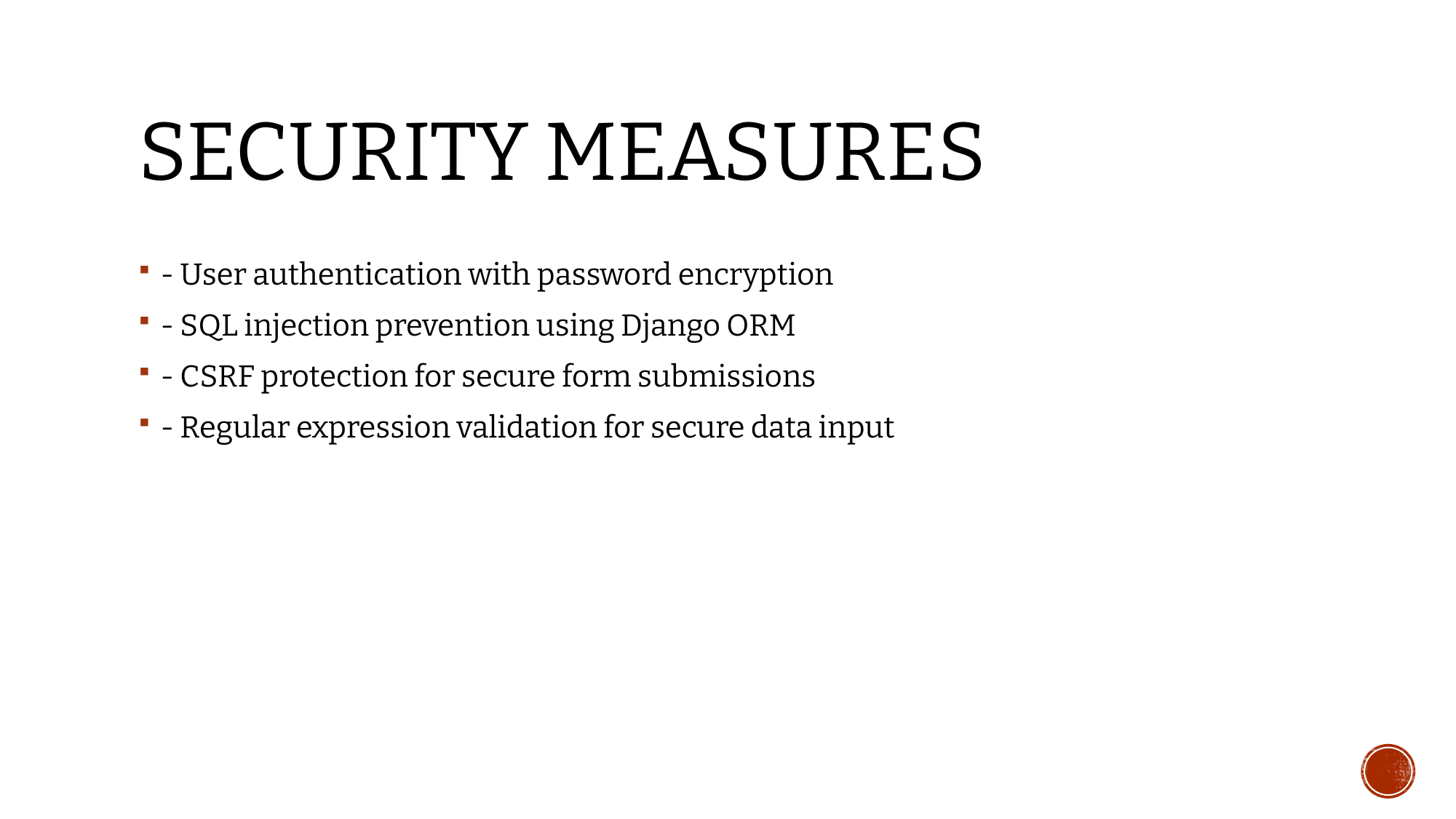

# Security Measures
- User authentication with password encryption
- SQL injection prevention using Django ORM
- CSRF protection for secure form submissions
- Regular expression validation for secure data input